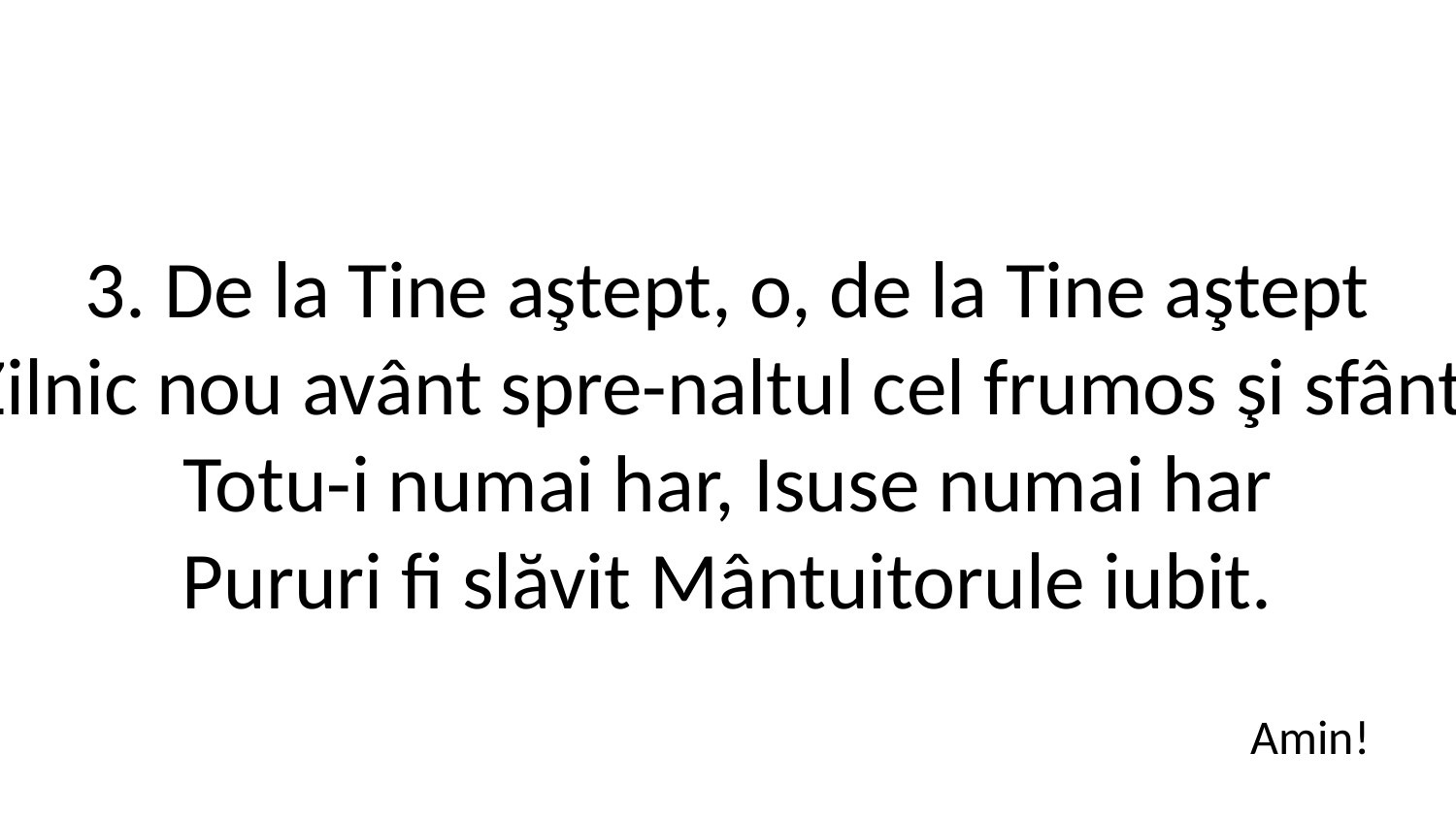

3. De la Tine aştept, o, de la Tine aştept
Zilnic nou avânt spre-naltul cel frumos şi sfânt.
Totu-i numai har, Isuse numai har
Pururi fi slăvit Mântuitorule iubit.

Amin!